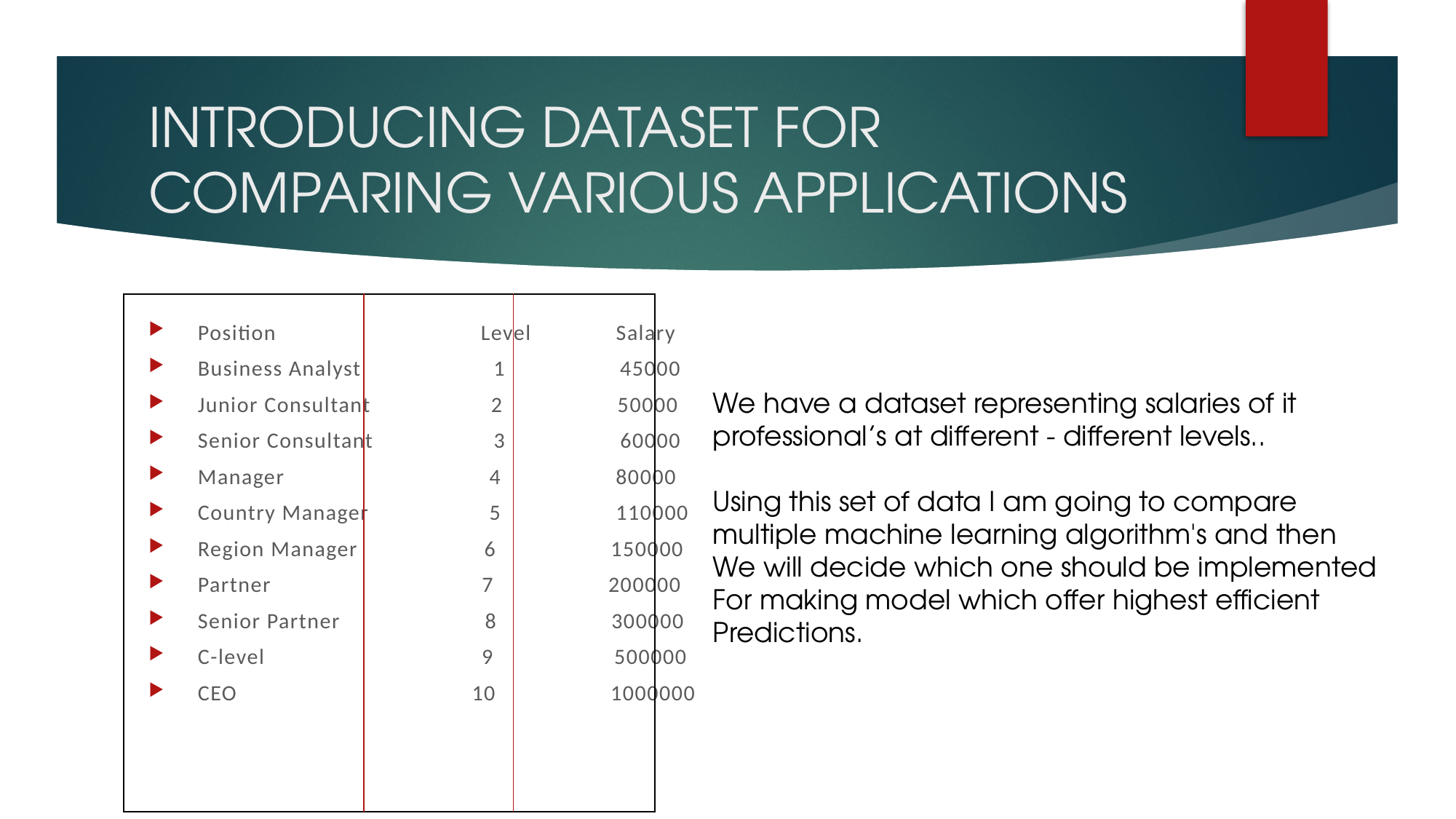

# INTRODUCING DATASET FOR COMPARING VARIOUS APPLICATIONS
|  |
| --- |
Position                                  Level              Salary
Business Analyst                      1                   45000
Junior Consultant                    2                   50000
Senior Consultant                    3                   60000
Manager                                  4                   80000
Country Manager                    5                   110000
Region Manager                     6                   150000
Partner                                   7                   200000
Senior Partner                        8                   300000
C-level                                    9                    500000
CEO                                       10                   1000000

We have a dataset representing salaries of it professional’s at different - different levels..

Using this set of data I am going to compare multiple machine learning algorithm's and then
We will decide which one should be implemented
For making model which offer highest efficient
Predictions.